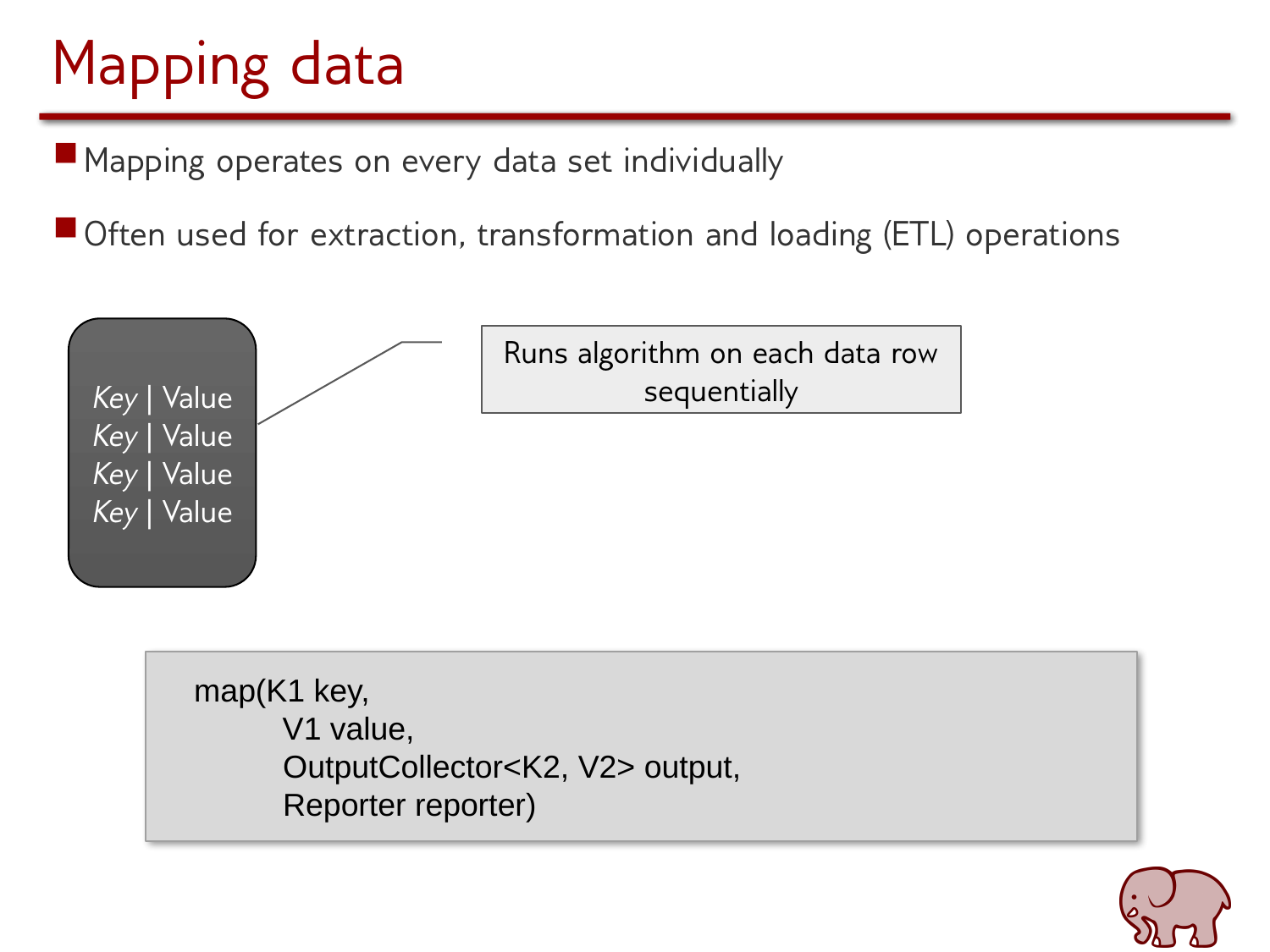

# Mapping data
Mapping operates on every data set individually
Often used for extraction, transformation and loading (ETL) operations

Key | Value
Key | Value
Key | Value
Key | Value
Runs algorithm on each data row sequentially
    map(K1 key,
              V1 value,
              OutputCollector<K2, V2> output,
              Reporter reporter)